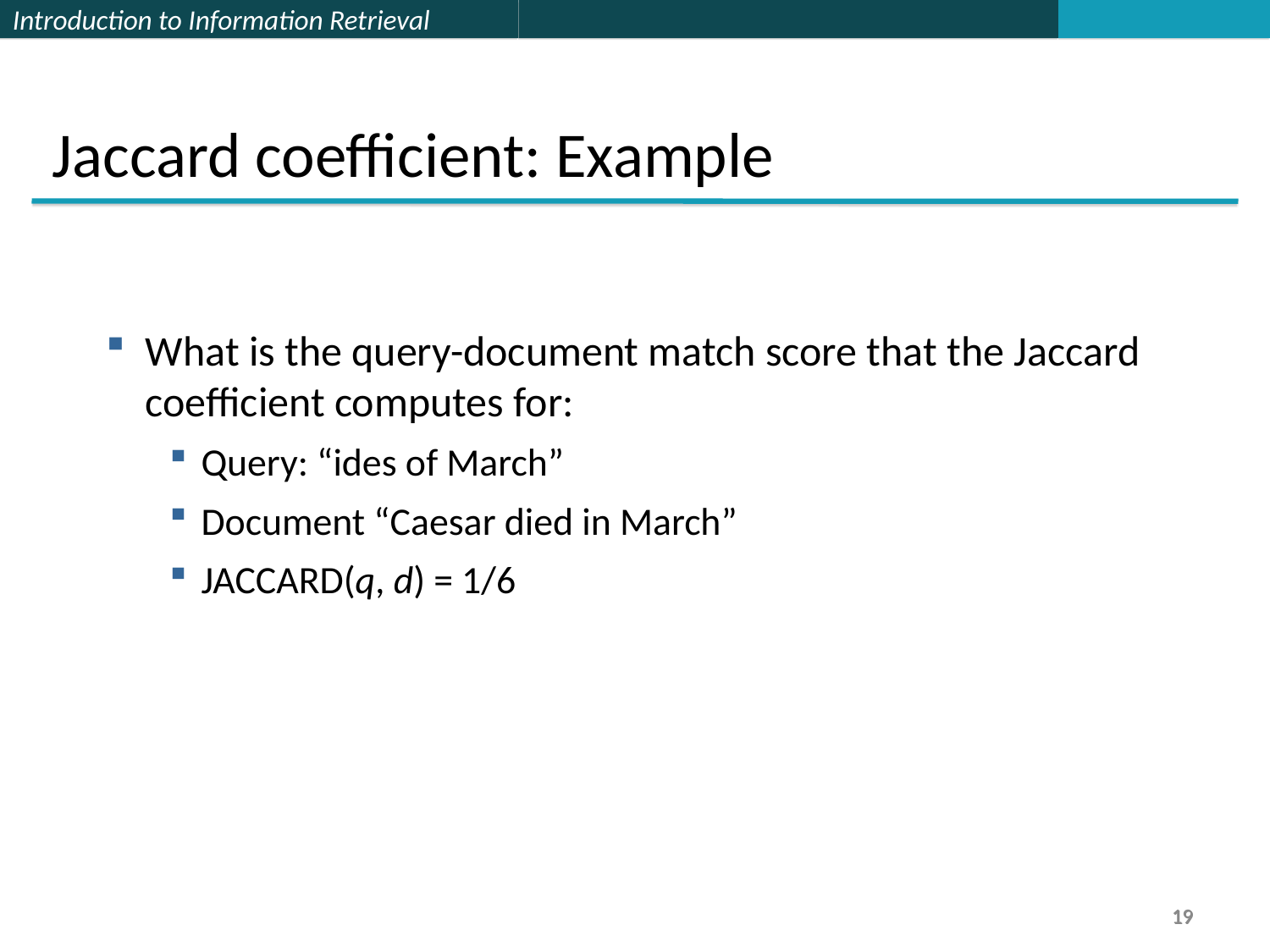

Jaccard coefficient: Example
What is the query-document match score that the Jaccard coefficient computes for:
Query: “ides of March”
Document “Caesar died in March”
JACCARD(q, d) = 1/6
19
19